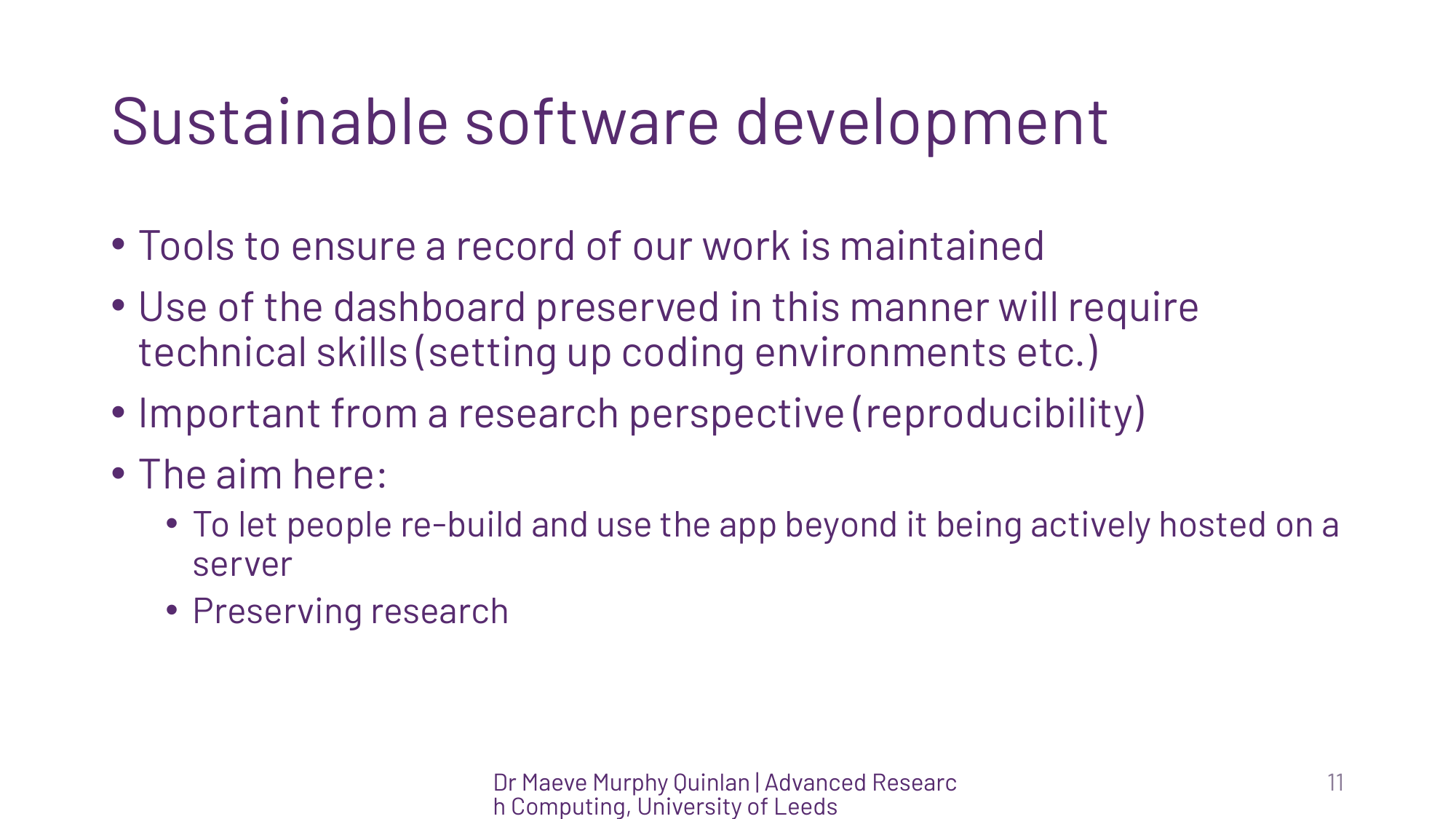

# Sustainable software development
Tools to ensure a record of our work is maintained
Use of the dashboard preserved in this manner will require technical skills (setting up coding environments etc.)
Important from a research perspective (reproducibility)
The aim here:
To let people re-build and use the app beyond it being actively hosted on a server
Preserving research
Dr Maeve Murphy Quinlan | Advanced Research Computing, University of Leeds
11